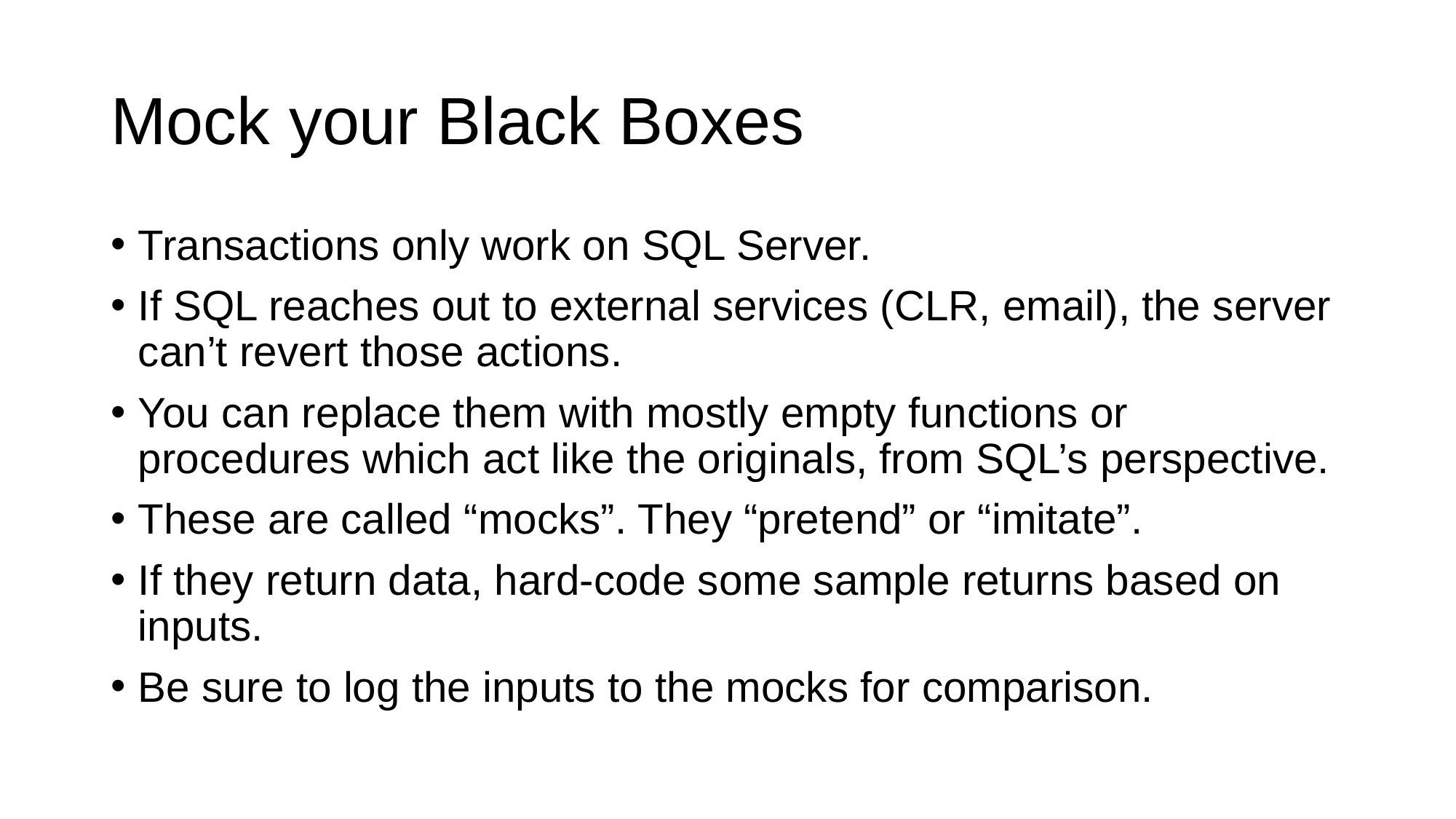

# Mock your Black Boxes
Transactions only work on SQL Server.
If SQL reaches out to external services (CLR, email), the server can’t revert those actions.
You can replace them with mostly empty functions or procedures which act like the originals, from SQL’s perspective.
These are called “mocks”. They “pretend” or “imitate”.
If they return data, hard-code some sample returns based on inputs.
Be sure to log the inputs to the mocks for comparison.